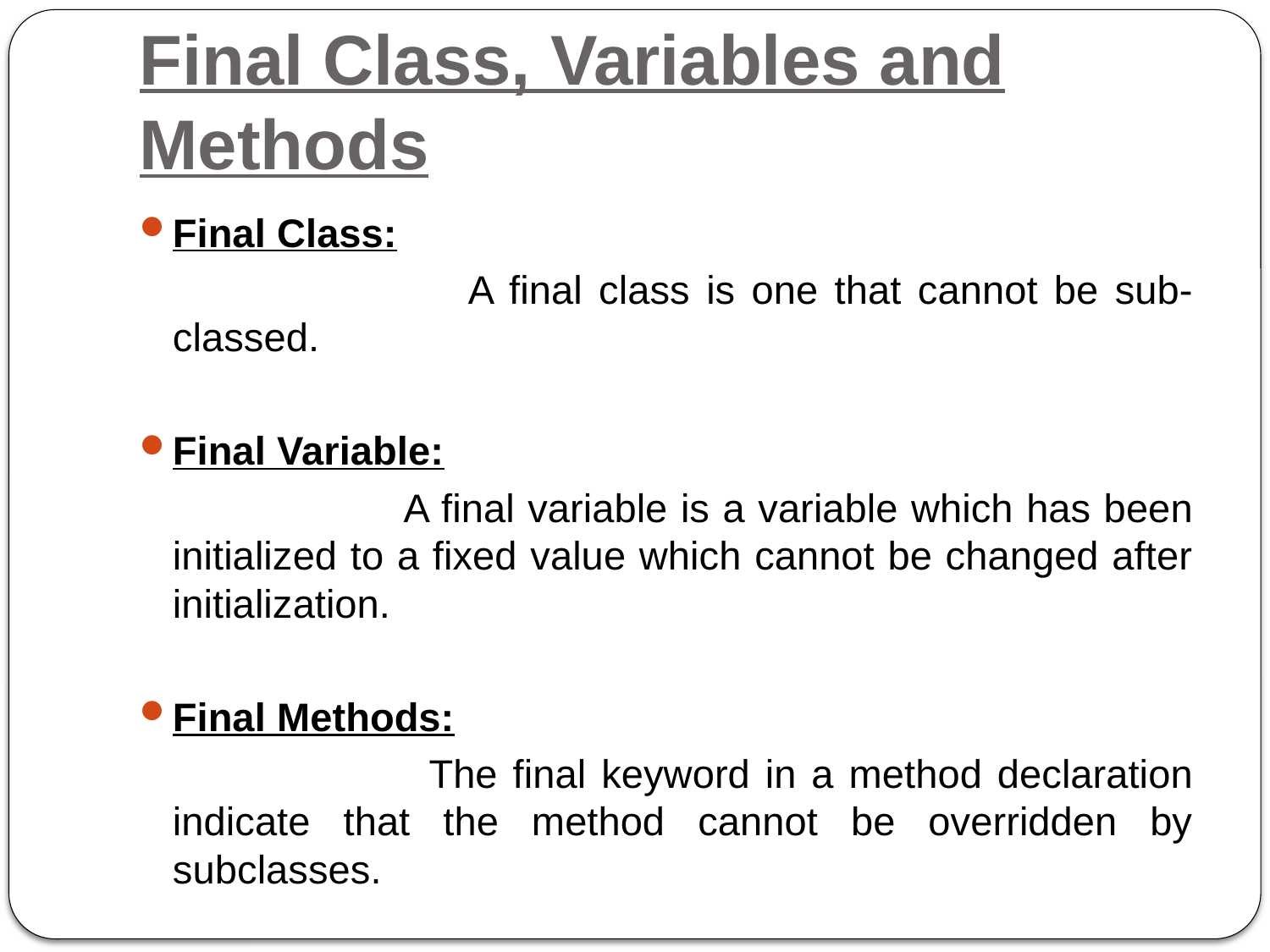

# Final Class, Variables and Methods
Final Class:
                    A final class is one that cannot be sub-classed.

Final Variable:
                    A final variable is a variable which has been initialized to a fixed value which cannot be changed after initialization.

Final Methods:
                   The final keyword in a method declaration indicate that the method cannot be overridden by subclasses.